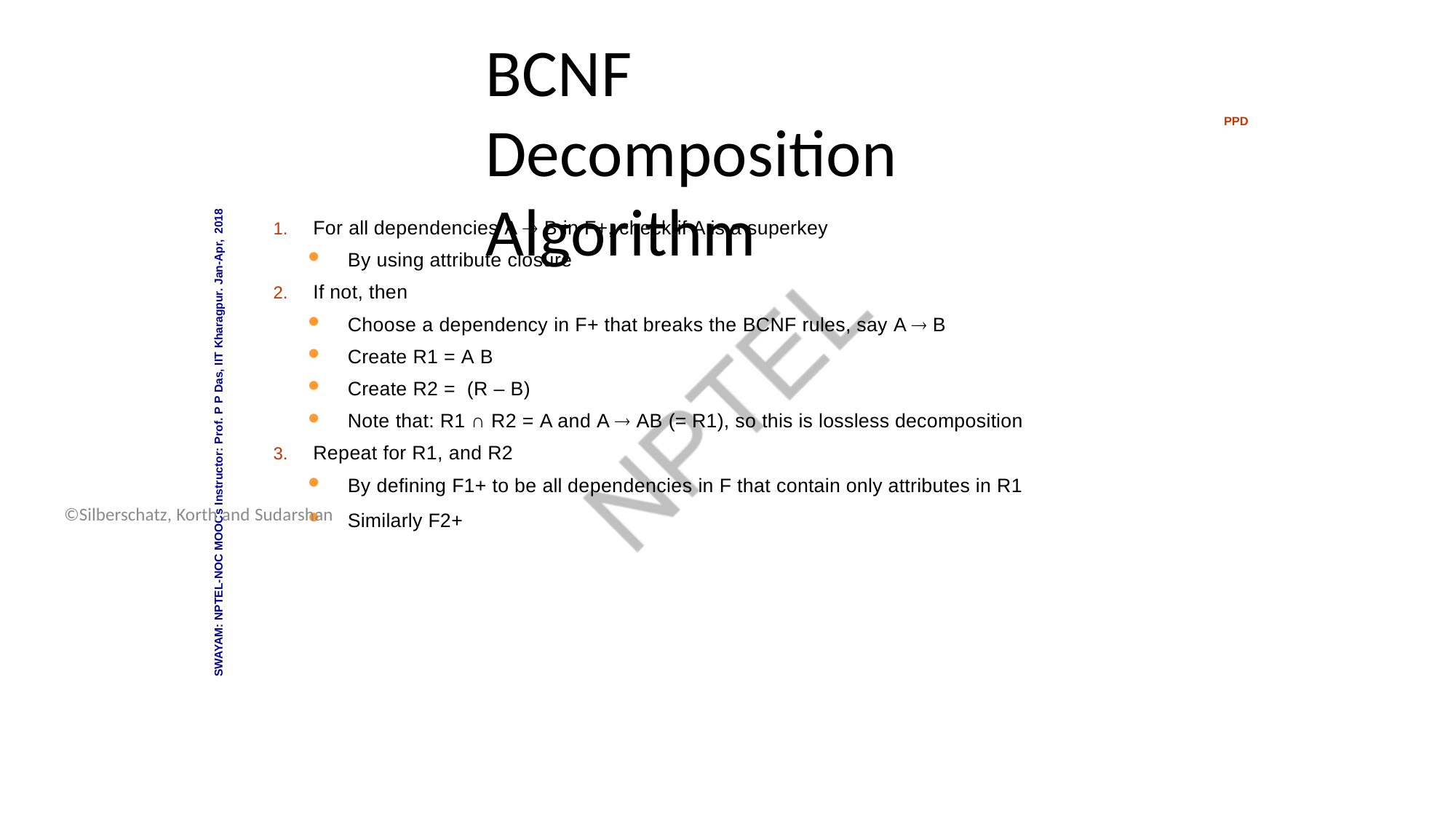

Database System Concepts - 6th Edition
16.40
©Silberschatz, Korth and Sudarshan
# BCNF Decomposition Algorithm
PPD
SWAYAM: NPTEL-NOC MOOCs Instructor: Prof. P P Das, IIT Kharagpur. Jan-Apr, 2018
For all dependencies A → B in F+, check if A is a superkey
By using attribute closure
If not, then
Choose a dependency in F+ that breaks the BCNF rules, say A → B
Create R1 = A B
Create R2 =  (R – B)
Note that: R1 ∩ R2 = A and A → AB (= R1), so this is lossless decomposition
Repeat for R1, and R2
By defining F1+ to be all dependencies in F that contain only attributes in R1
Similarly F2+